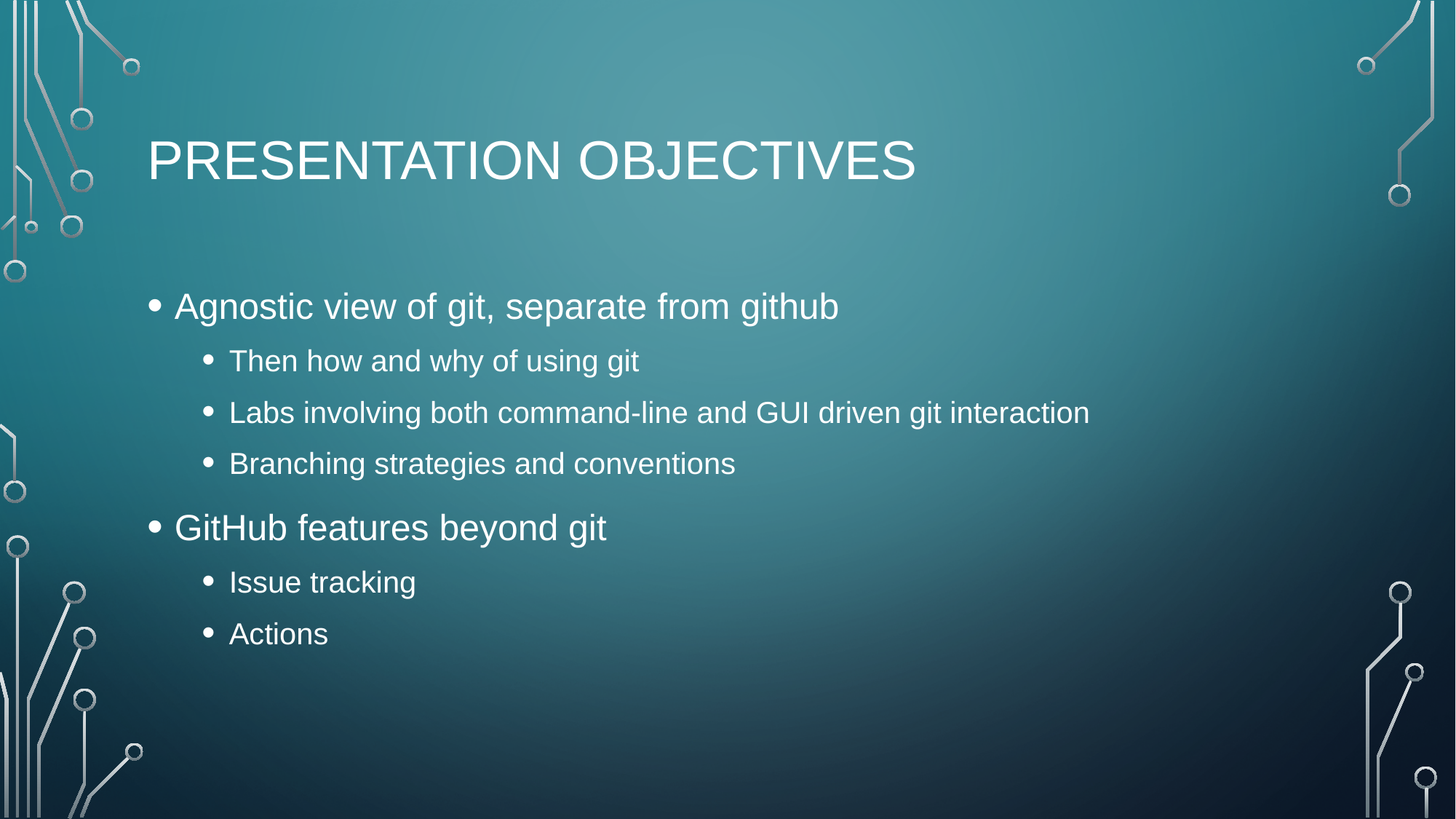

# Presentation Objectives
Agnostic view of git, separate from github
Then how and why of using git
Labs involving both command-line and GUI driven git interaction
Branching strategies and conventions
GitHub features beyond git
Issue tracking
Actions